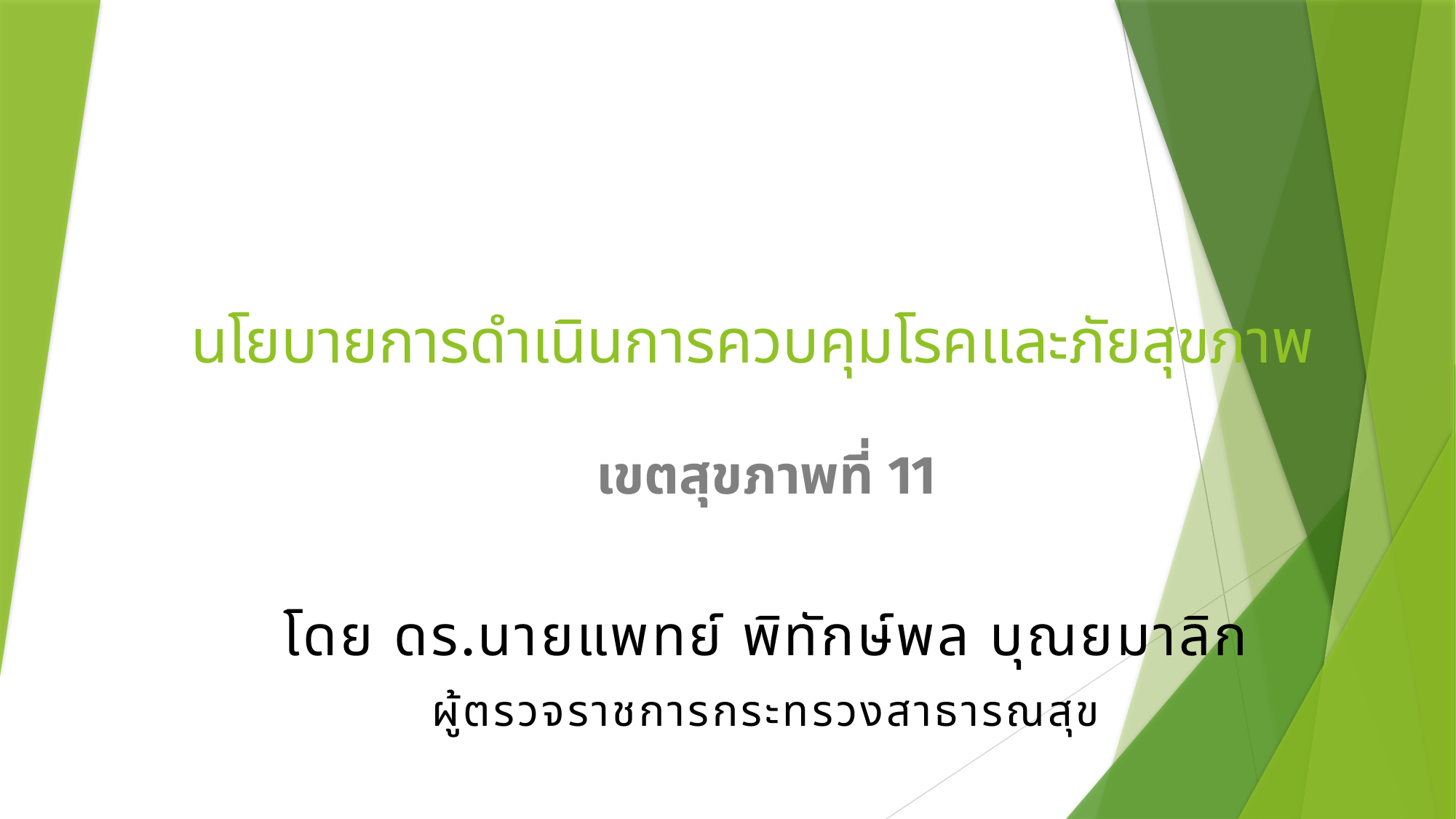

# นโยบายการดำเนินการควบคุมโรคและภัยสุขภาพ
เขตสุขภาพที่ 11

โดย ดร.นายแพทย์ พิทักษ์พล บุณยมาลิก
ผู้ตรวจราชการกระทรวงสาธารณสุข